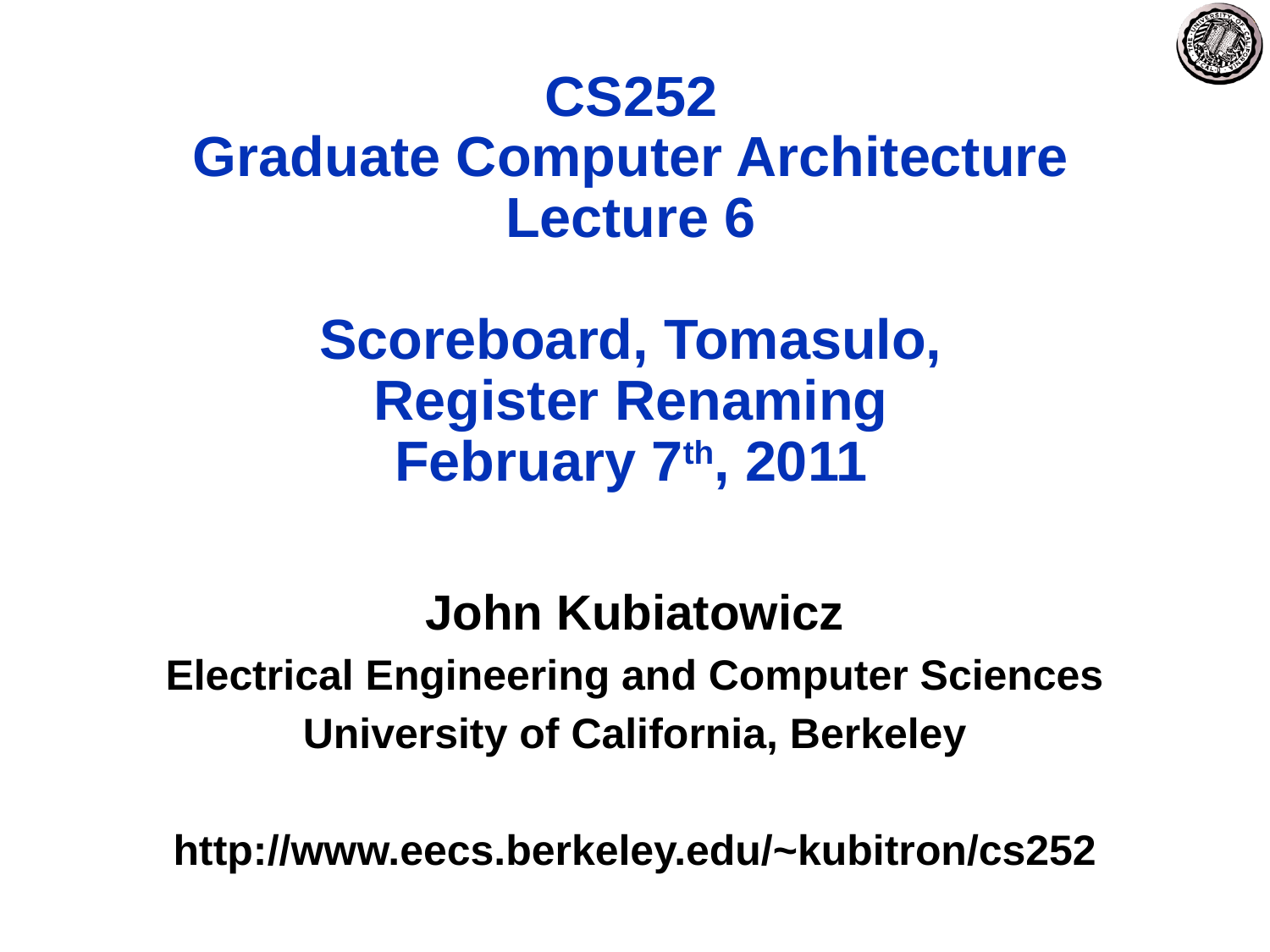

# CS252 Graduate Computer Architecture Lecture 6 Scoreboard, Tomasulo, Register Renaming February 7th, 2011
John Kubiatowicz
Electrical Engineering and Computer Sciences
University of California, Berkeley

http://www.eecs.berkeley.edu/~kubitron/cs252